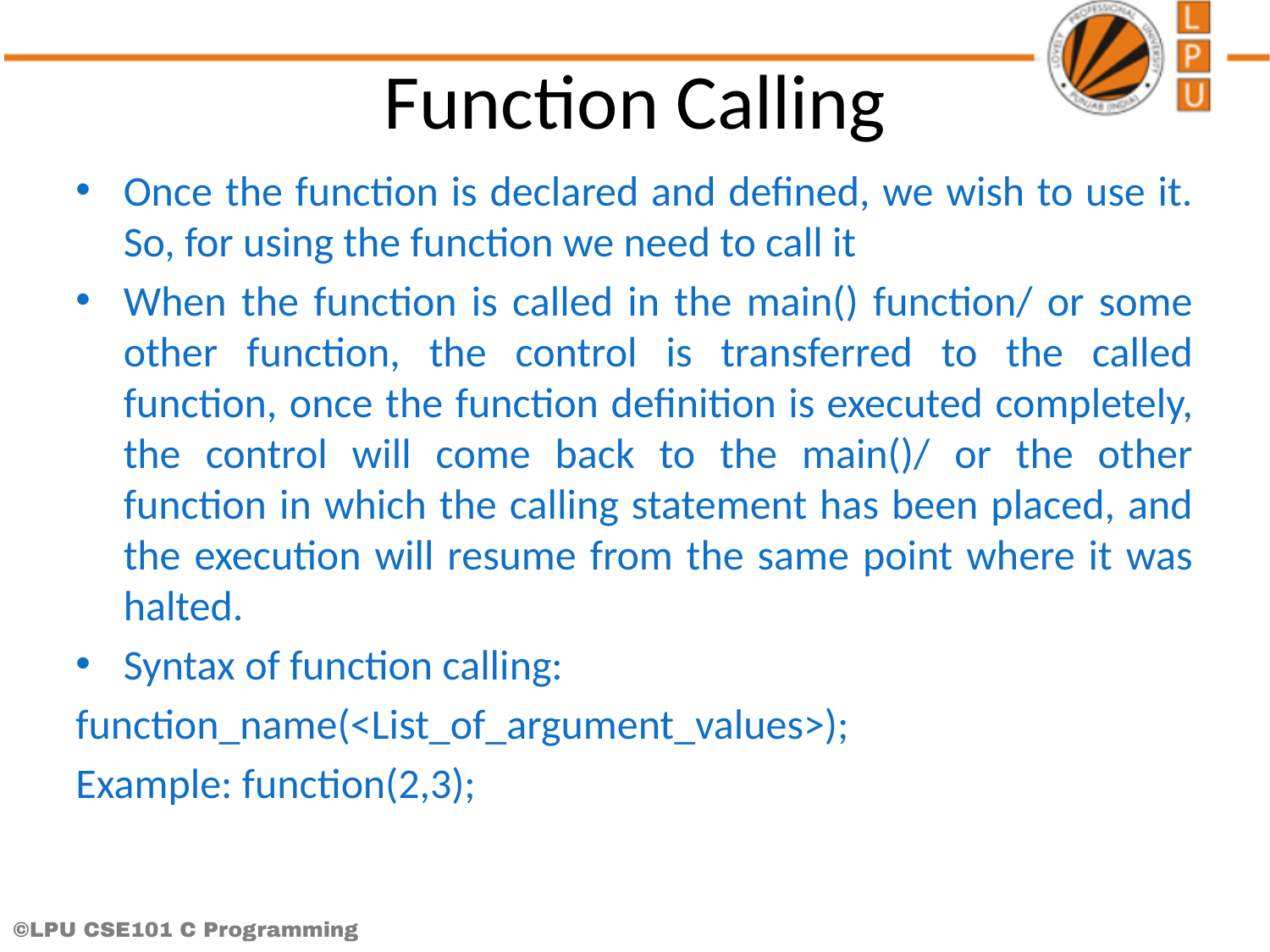

# Function Calling
Once the function is declared and defined, we wish to use it. So, for using the function we need to call it
When the function is called in the main() function/ or some other function, the control is transferred to the called function, once the function definition is executed completely, the control will come back to the main()/ or the other function in which the calling statement has been placed, and the execution will resume from the same point where it was halted.
Syntax of function calling:
function_name(<List_of_argument_values>);
Example: function(2,3);